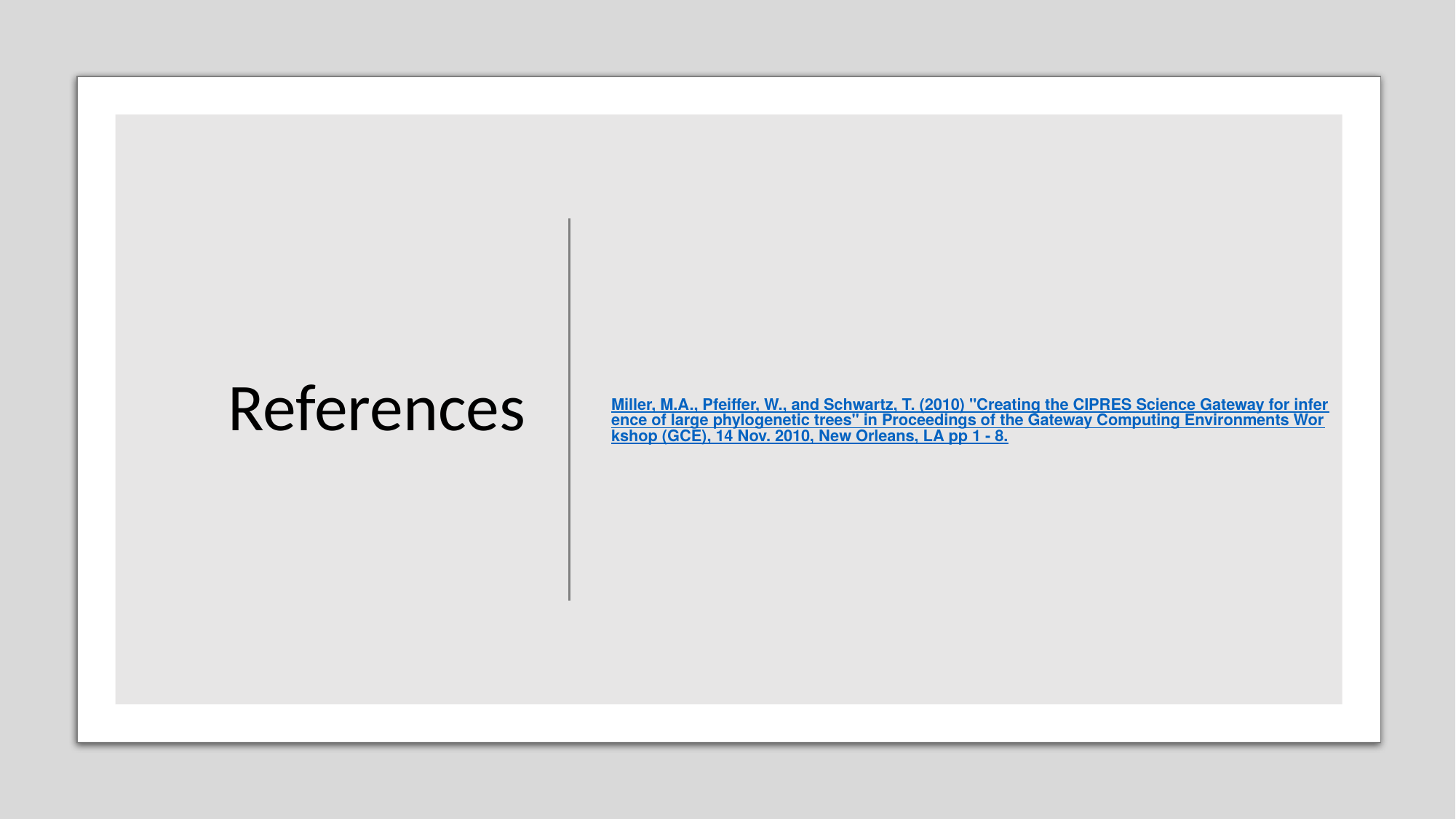

Miller, M.A., Pfeiffer, W., and Schwartz, T. (2010) "Creating the CIPRES Science Gateway for inference of large phylogenetic trees" in Proceedings of the Gateway Computing Environments Workshop (GCE), 14 Nov. 2010, New Orleans, LA pp 1 - 8.

# References